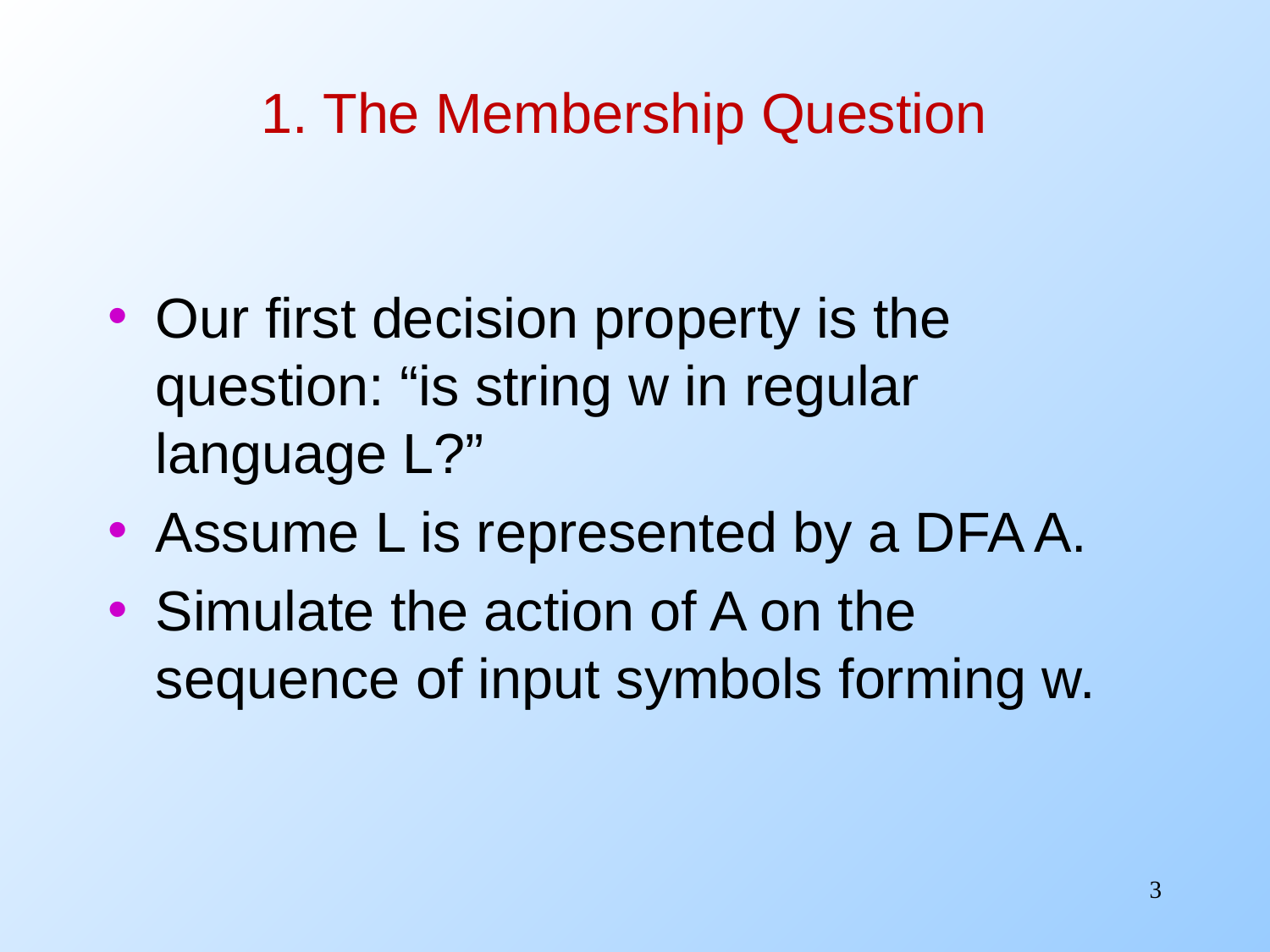

# 1. The Membership Question
Our first decision property is the question: “is string w in regular language L?”
Assume L is represented by a DFA A.
Simulate the action of A on the sequence of input symbols forming w.
3